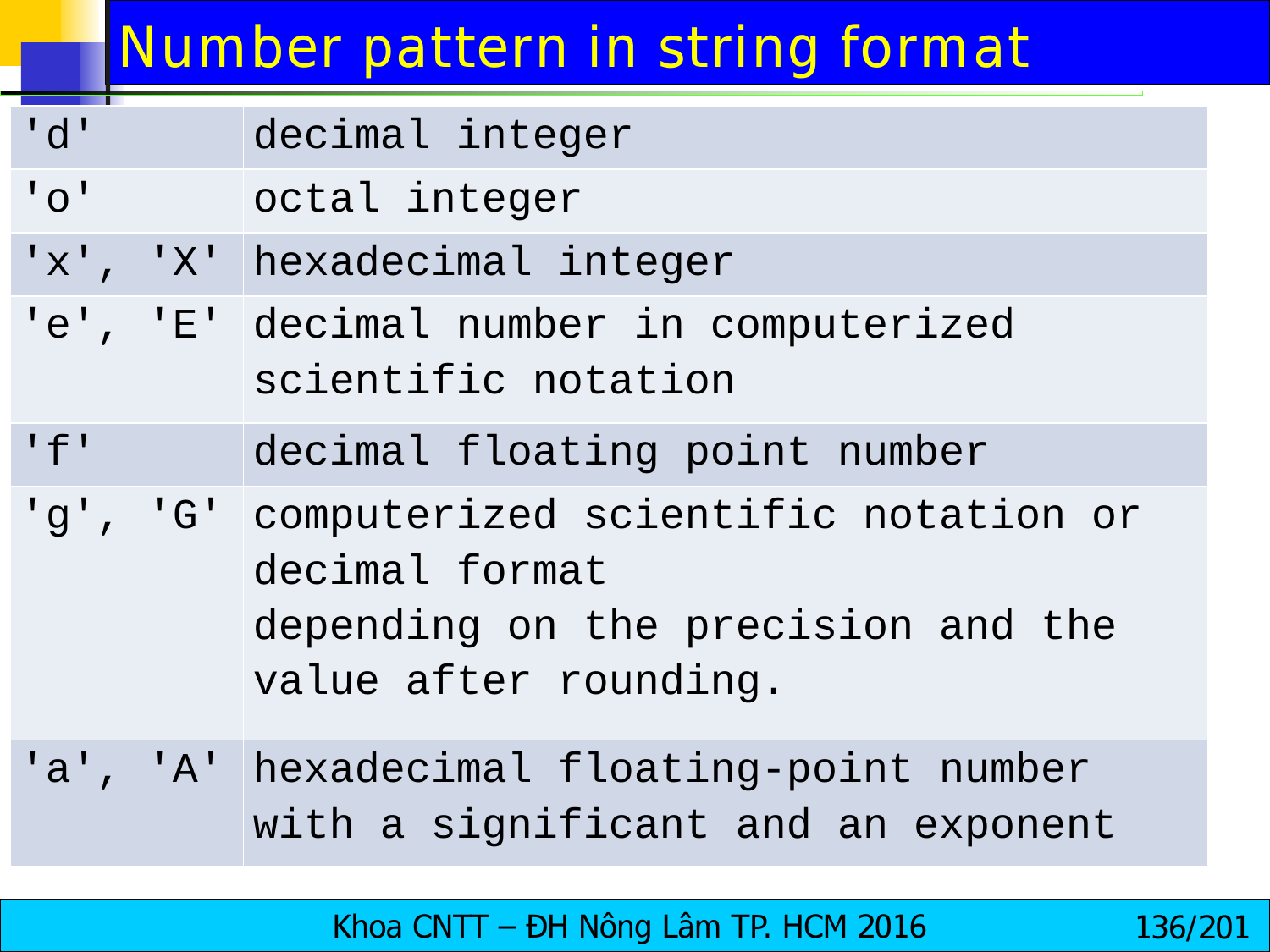

# Number pattern in string format
| 'd' | decimal integer |
| --- | --- |
| 'o' | octal integer |
| 'x', 'X' | hexadecimal integer |
| 'e', 'E' | decimal number in computerized scientific notation |
| 'f' | decimal floating point number |
| 'g', 'G' | computerized scientific notation or decimal format depending on the precision and the value after rounding. |
| 'a', 'A' | hexadecimal floating-point number with a significant and an exponent |